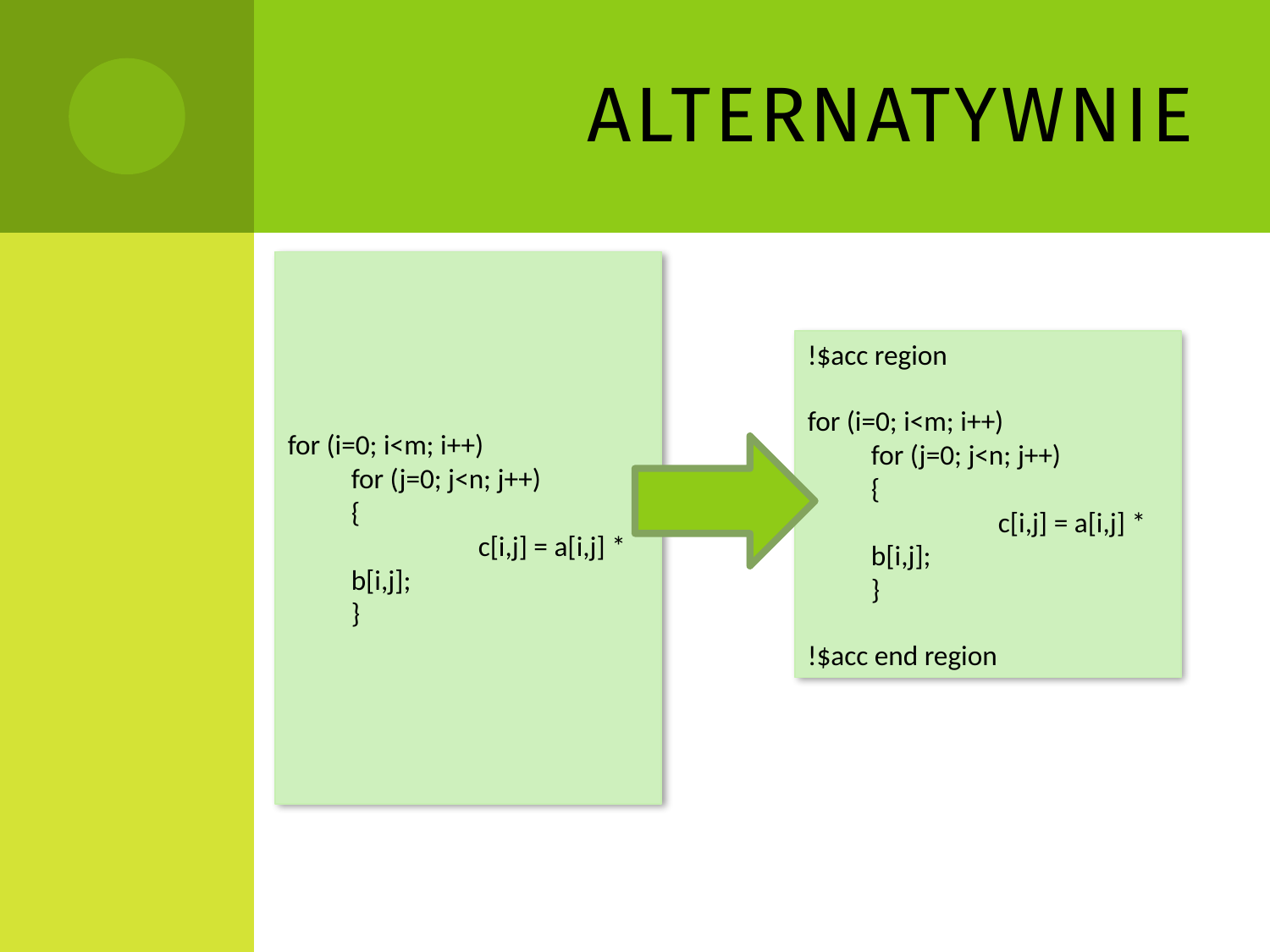

# Alternatywnie
!$acc region
for (i=0; i<m; i++)
for (j=0; j<n; j++)
{
	c[i,j] = a[i,j] * b[i,j];
}
!$acc end region
for (i=0; i<m; i++)
for (j=0; j<n; j++)
{
	c[i,j] = a[i,j] * b[i,j];
}